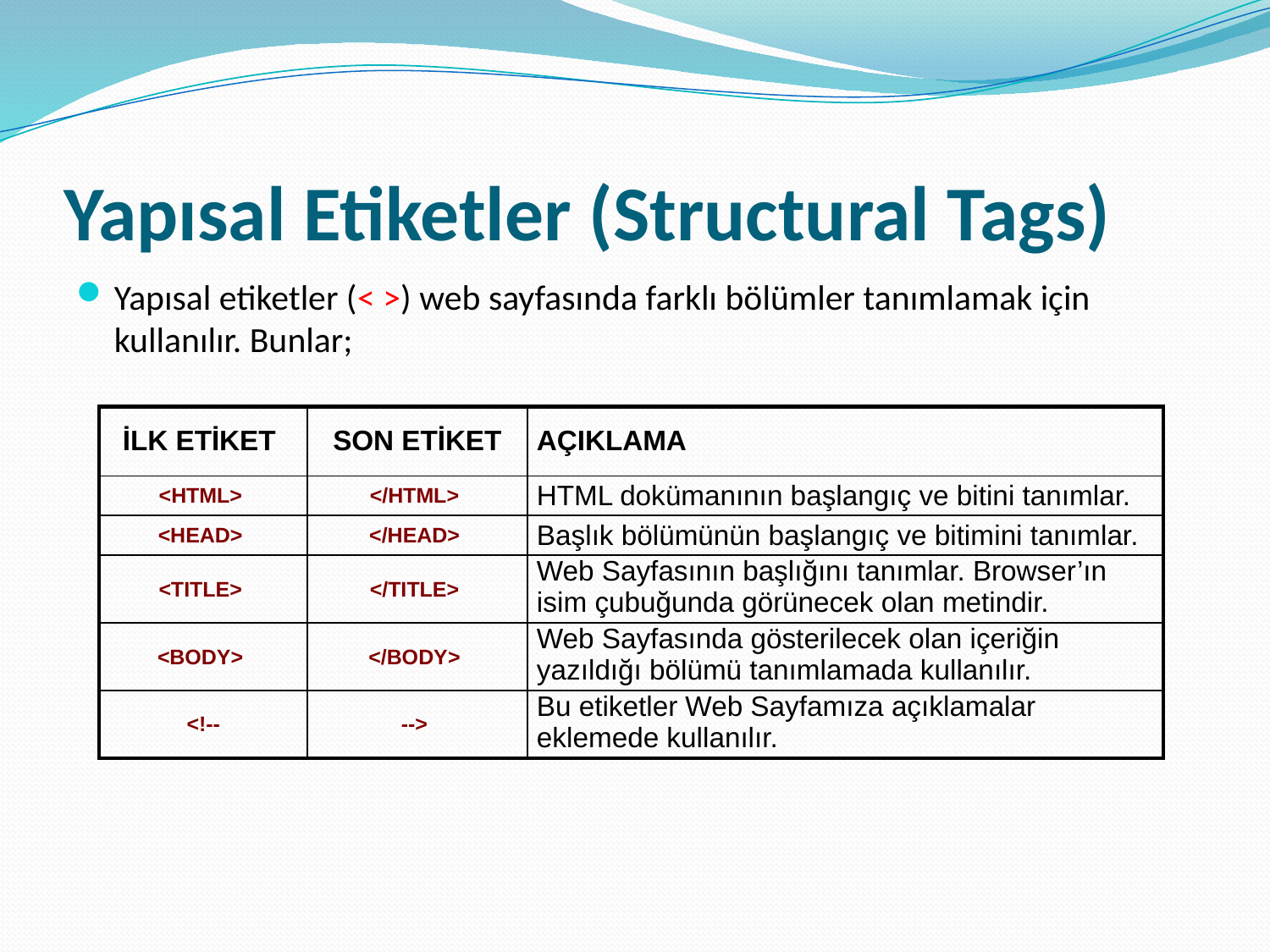

# Yapısal Etiketler (Structural Tags)
Yapısal etiketler (< >) web sayfasında farklı bölümler tanımlamak için kullanılır. Bunlar;

| İLK ETİKET | SON ETİKET | AÇIKLAMA |
| --- | --- | --- |
| <HTML> | </HTML> | HTML dokümanının başlangıç ve bitini tanımlar. |
| <HEAD> | </HEAD> | Başlık bölümünün başlangıç ve bitimini tanımlar. |
| <TITLE> | </TITLE> | Web Sayfasının başlığını tanımlar. Browser’ın isim çubuğunda görünecek olan metindir. |
| <BODY> | </BODY> | Web Sayfasında gösterilecek olan içeriğin yazıldığı bölümü tanımlamada kullanılır. |
| <!-- | --> | Bu etiketler Web Sayfamıza açıklamalar eklemede kullanılır. |